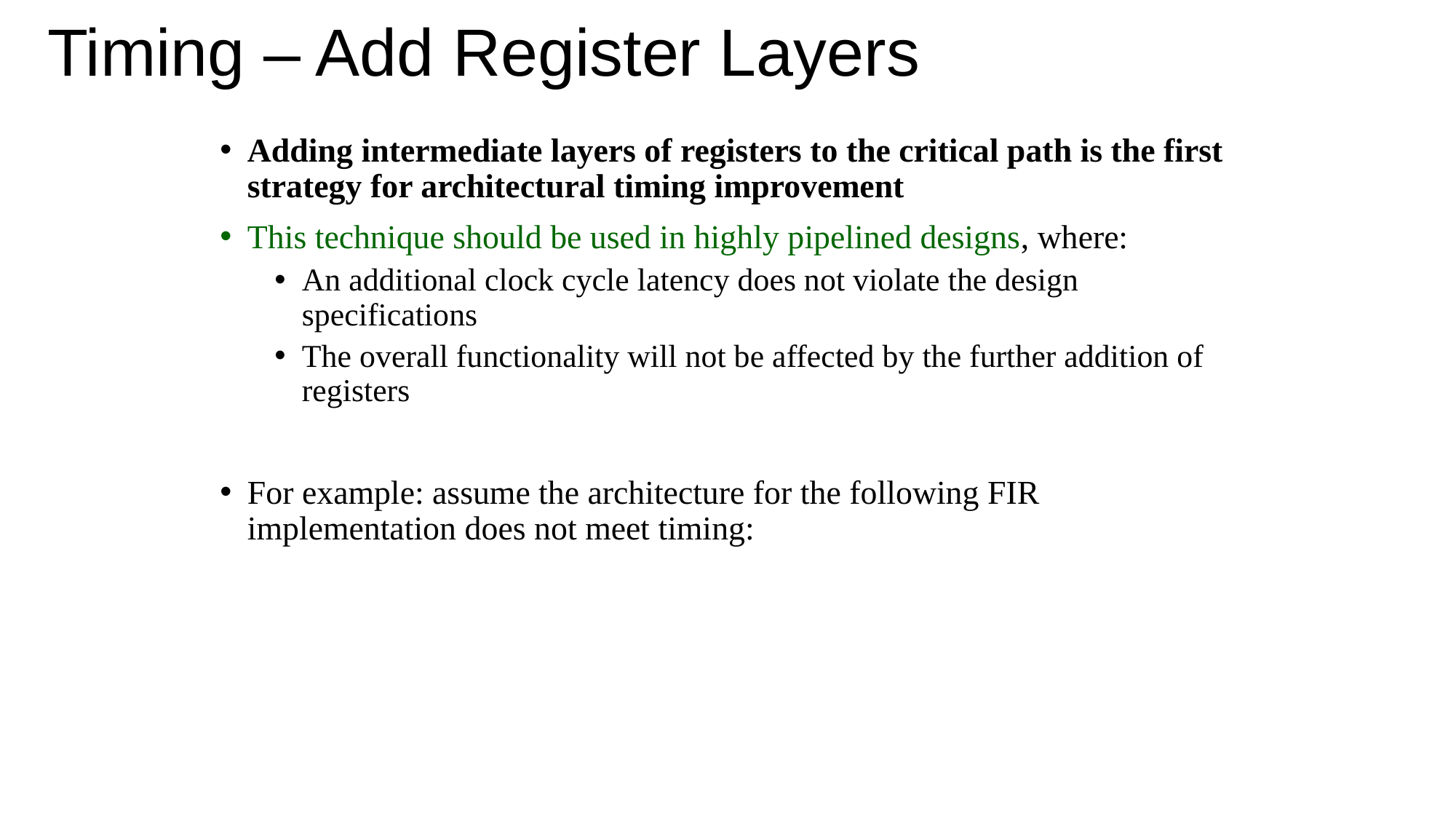

# Timing – Add Register Layers
Adding intermediate layers of registers to the critical path is the first strategy for architectural timing improvement
This technique should be used in highly pipelined designs, where:
An additional clock cycle latency does not violate the design specifications
The overall functionality will not be affected by the further addition of registers

For example: assume the architecture for the following FIR implementation does not meet timing: